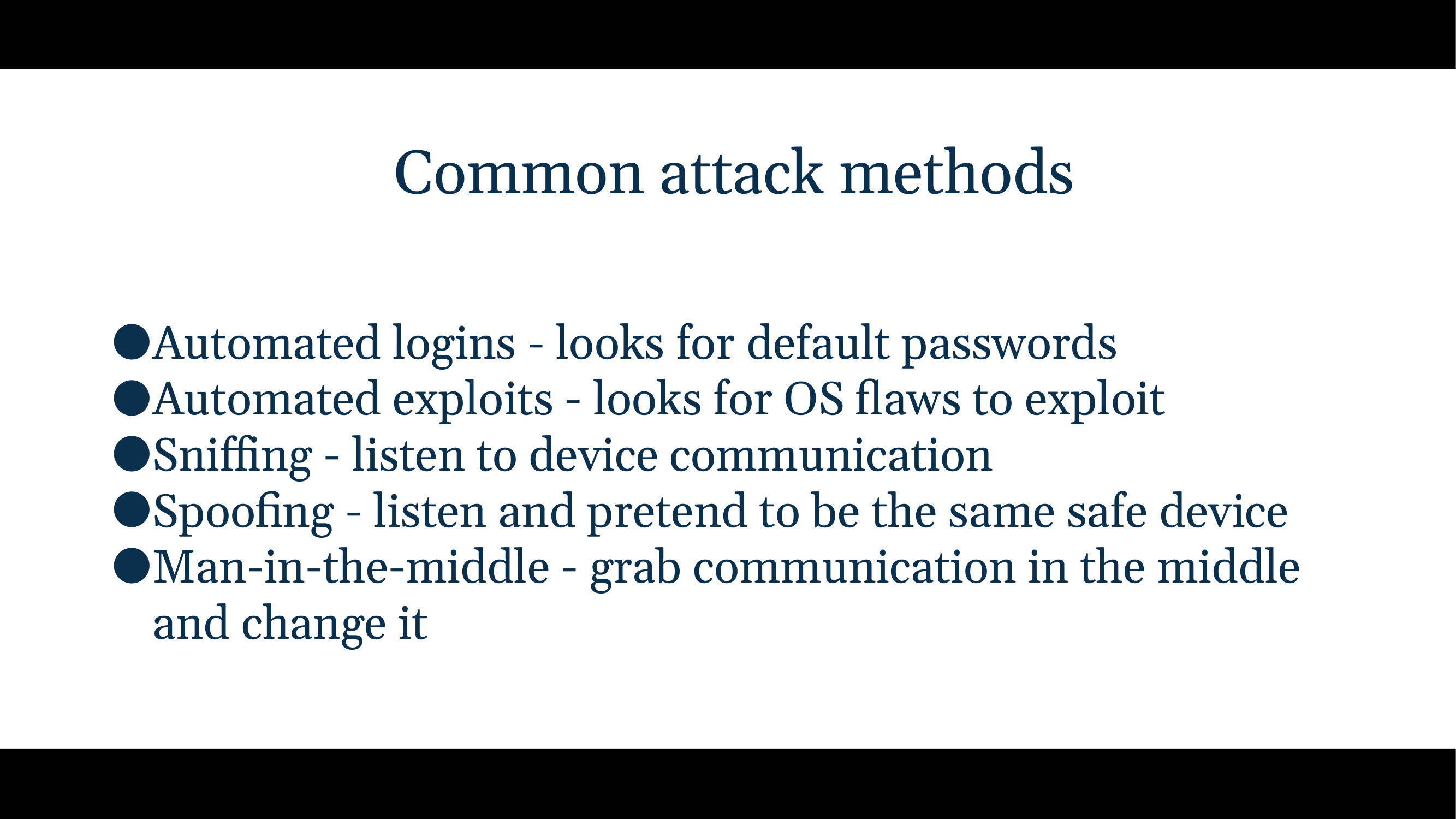

# Common attack methods

Automated logins - looks for default passwords
Automated exploits - looks for OS flaws to exploit
Sniffing - listen to device communication
Spoofing - listen and pretend to be the same safe device
Man-in-the-middle - grab communication in the middle and change it